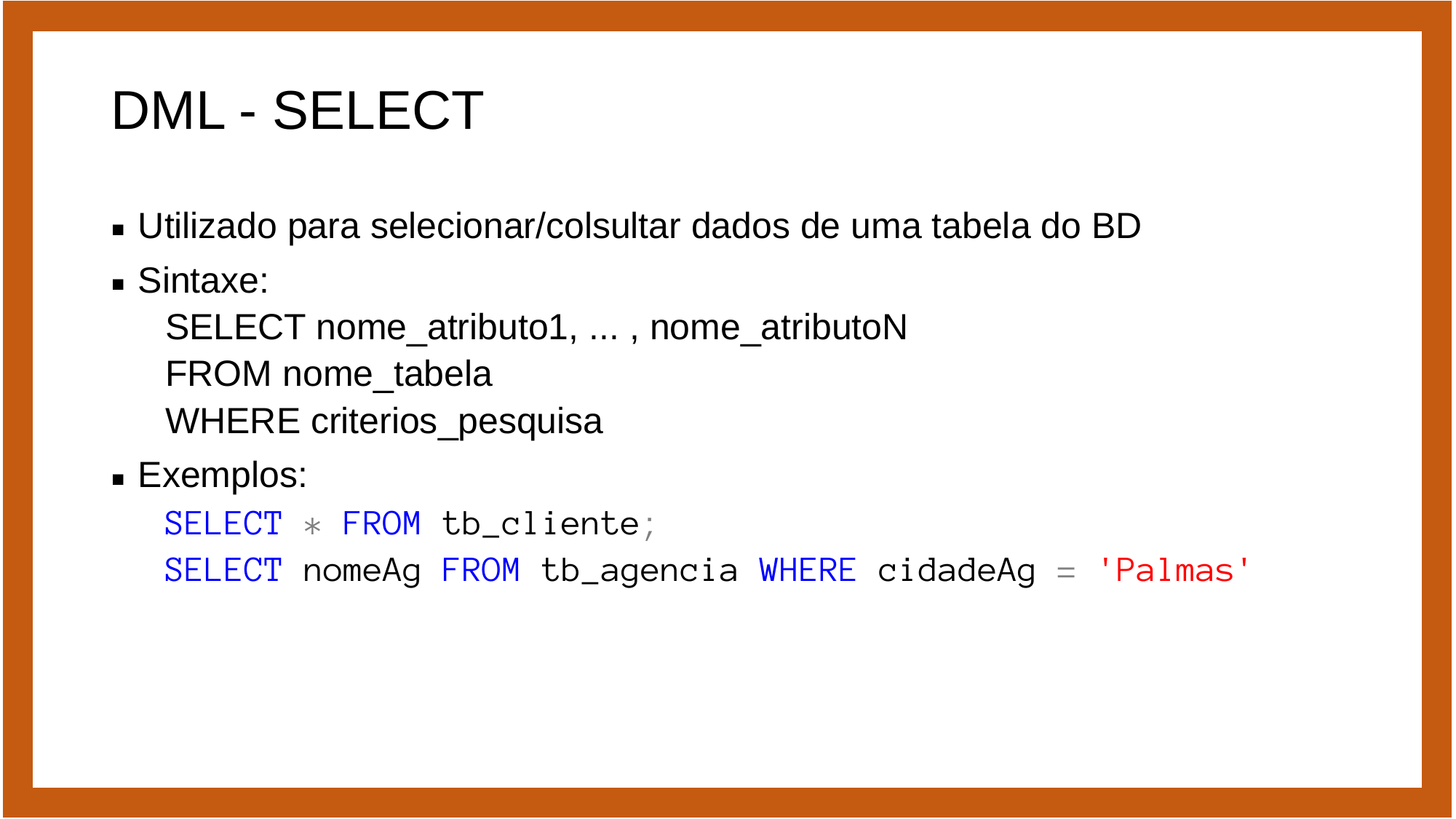

# DML - SELECT
Utilizado para selecionar/colsultar dados de uma tabela do BD
Sintaxe:
SELECT nome_atributo1, ... , nome_atributoN
FROM nome_tabela
WHERE criterios_pesquisa
Exemplos:
SELECT * FROM tb_cliente;
SELECT nomeAg FROM tb_agencia WHERE cidadeAg = 'Palmas'